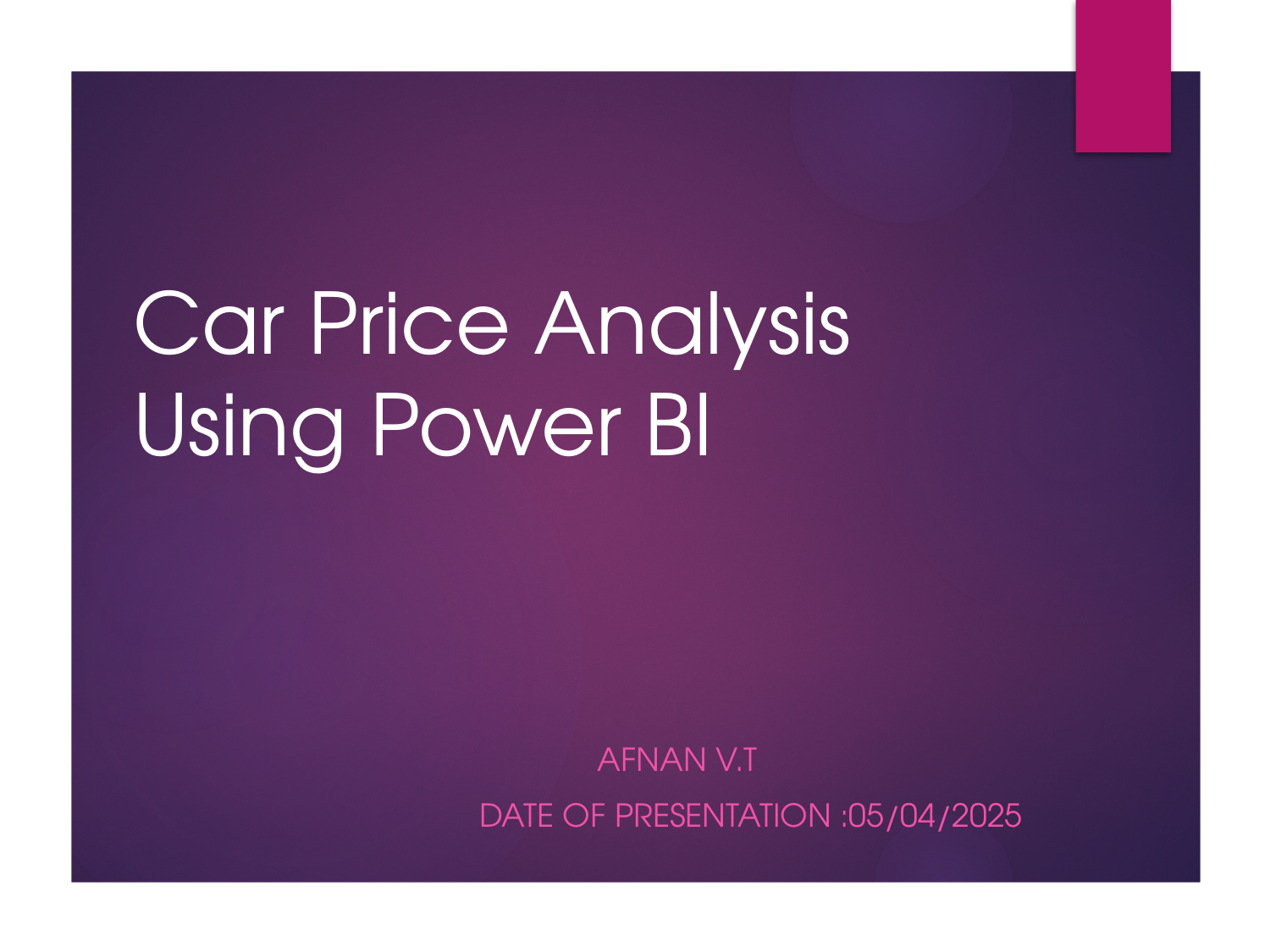

# Car Price Analysis Using Power BI
	Afnan v.t
 Date Of Presentation :05/04/2025